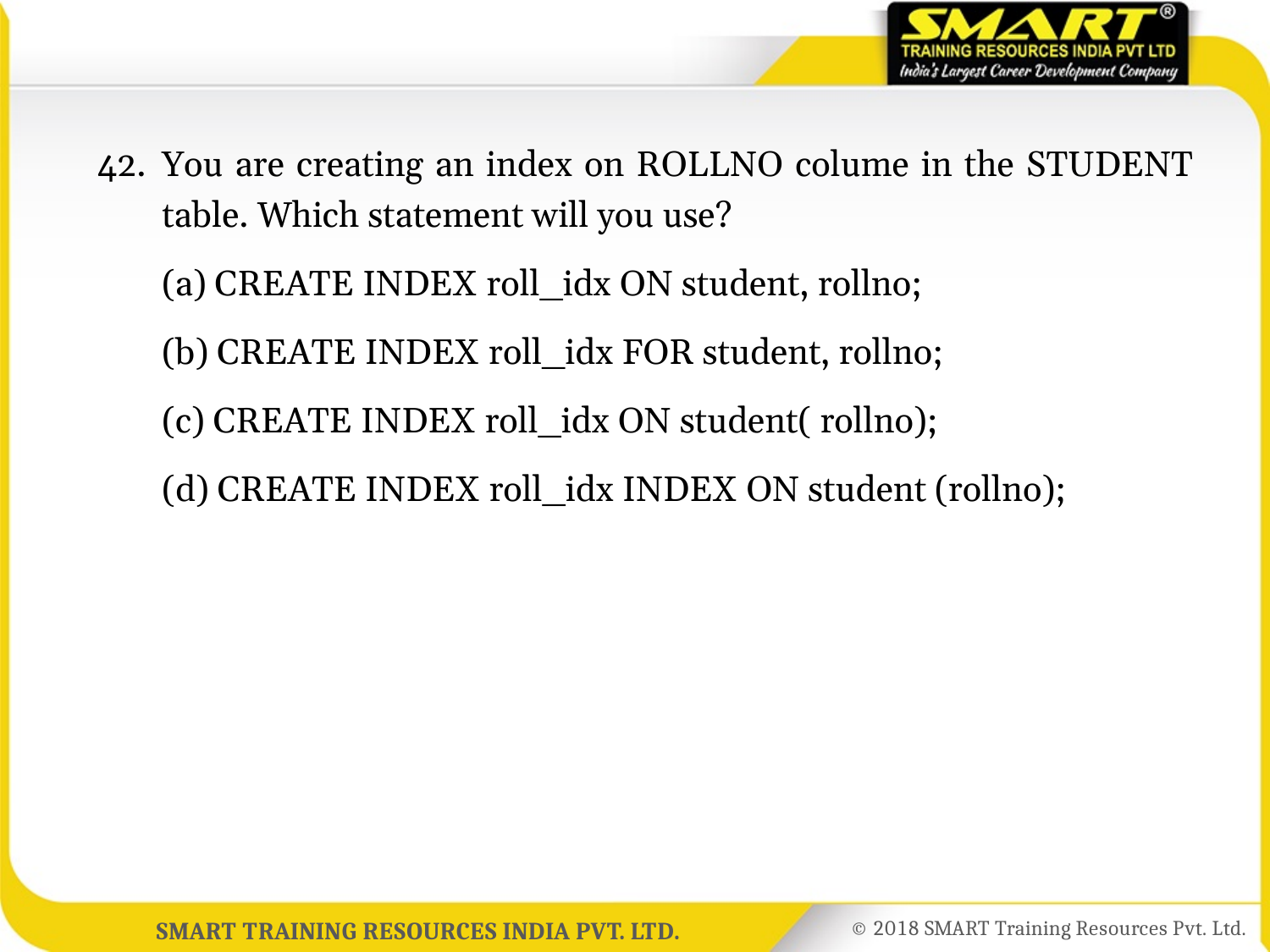

42.	You are creating an index on ROLLNO colume in the STUDENT table. Which statement will you use?
	(a) CREATE INDEX roll_idx ON student, rollno;
	(b) CREATE INDEX roll_idx FOR student, rollno;
	(c) CREATE INDEX roll_idx ON student( rollno);
	(d) CREATE INDEX roll_idx INDEX ON student (rollno);